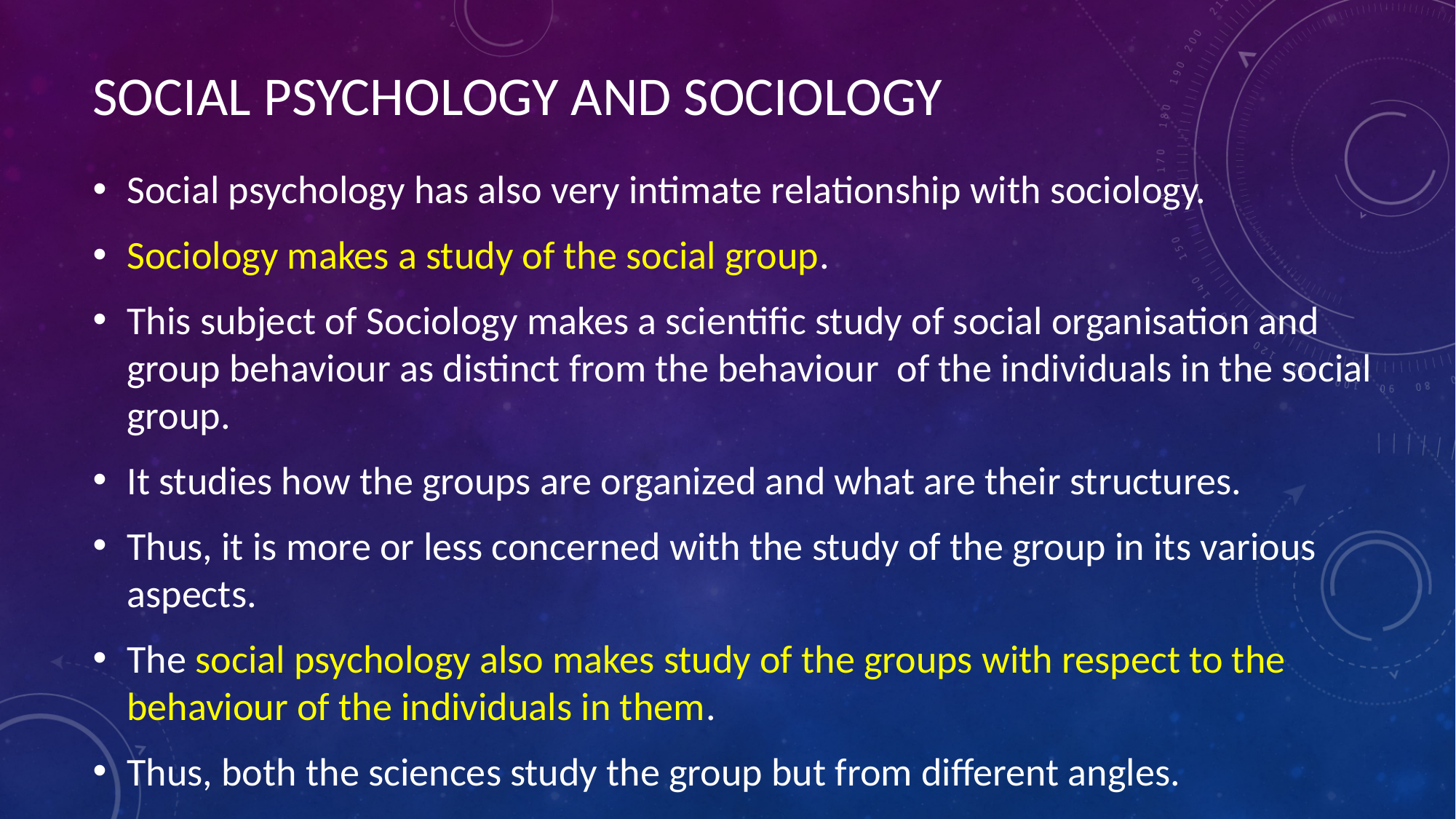

# Social psychology and sociology
Social psychology has also very intimate relationship with sociology.
Sociology makes a study of the social group.
This subject of Sociology makes a scientific study of social organisation and group behaviour as distinct from the behaviour  of the individuals in the social group.
It studies how the groups are organized and what are their structures.
Thus, it is more or less concerned with the study of the group in its various aspects.
The social psychology also makes study of the groups with respect to the behaviour of the individuals in them.
Thus, both the sciences study the group but from different angles.